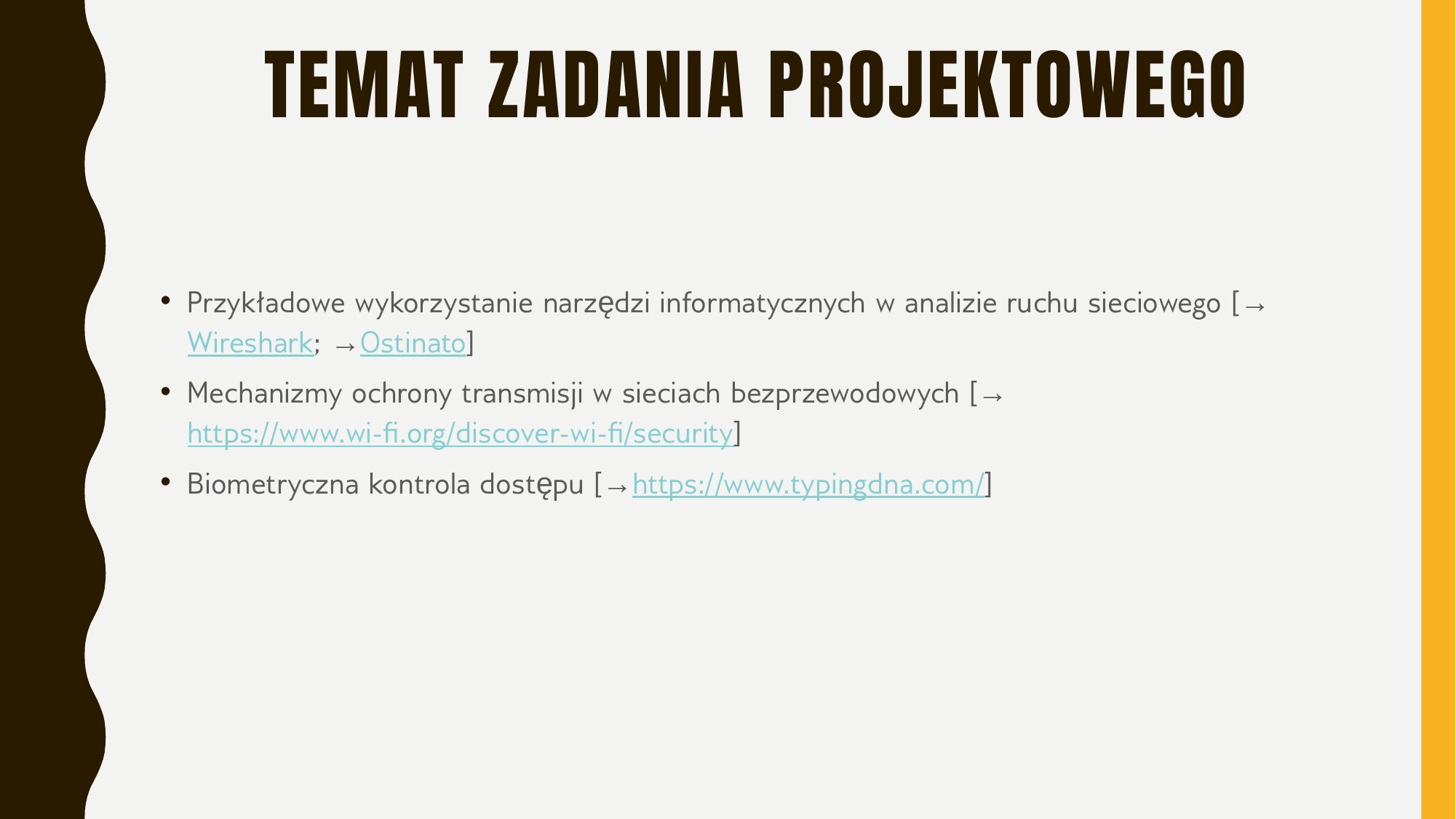

# Temat Zadania projektowego
Przykładowe wykorzystanie narzędzi informatycznych w analizie ruchu sieciowego [→Wireshark; →Ostinato]
Mechanizmy ochrony transmisji w sieciach bezprzewodowych [→https://www.wi-fi.org/discover-wi-fi/security]
Biometryczna kontrola dostępu [→https://www.typingdna.com/]